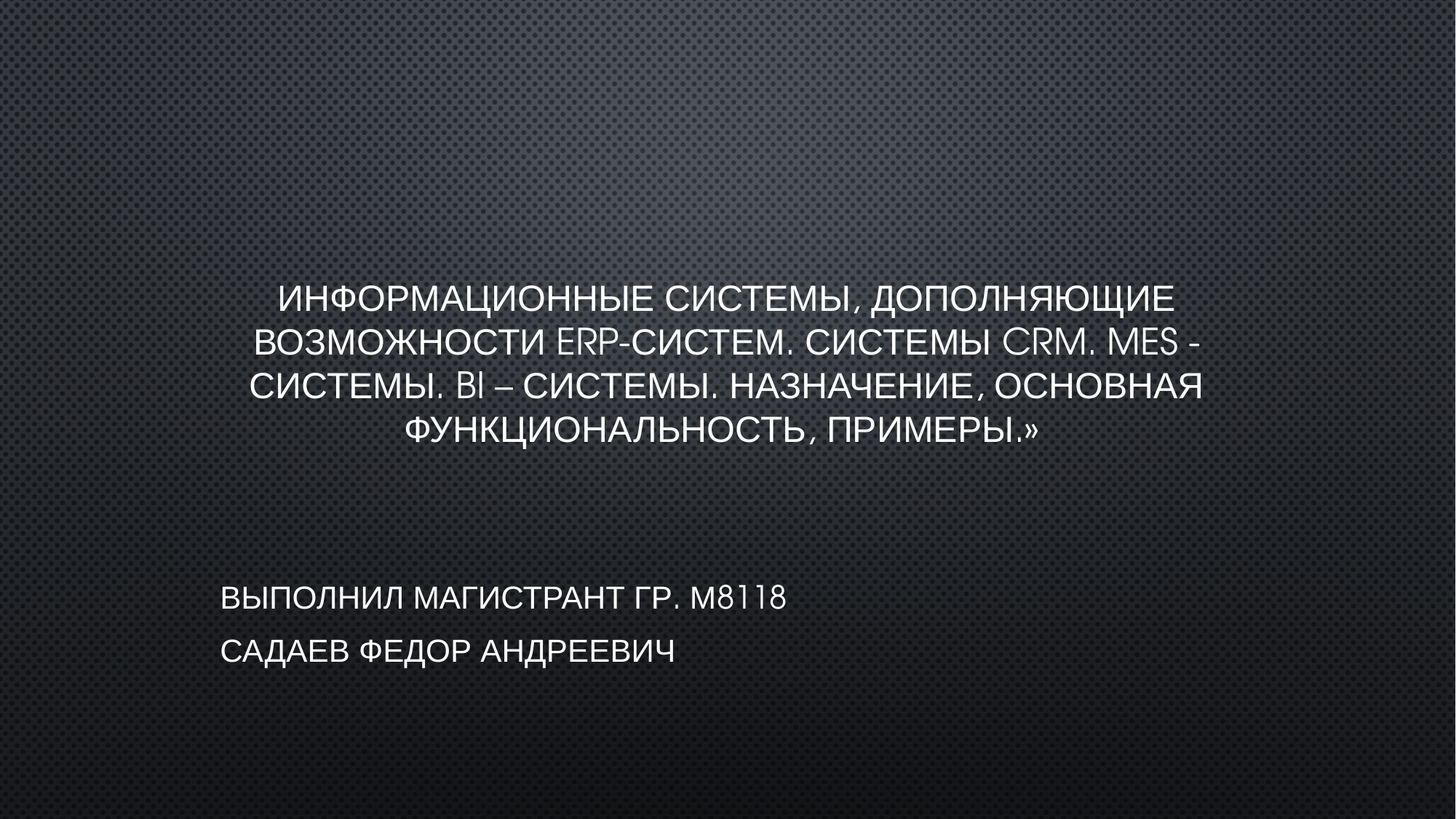

# Информационные системы, дополняющие возможности ERP-систем. Системы CRM. MES - системы. BI – системы. Назначение, основная функциональность, примеры.»

Выполнил магистрант гр. М8118
Садаев Федор Андреевич